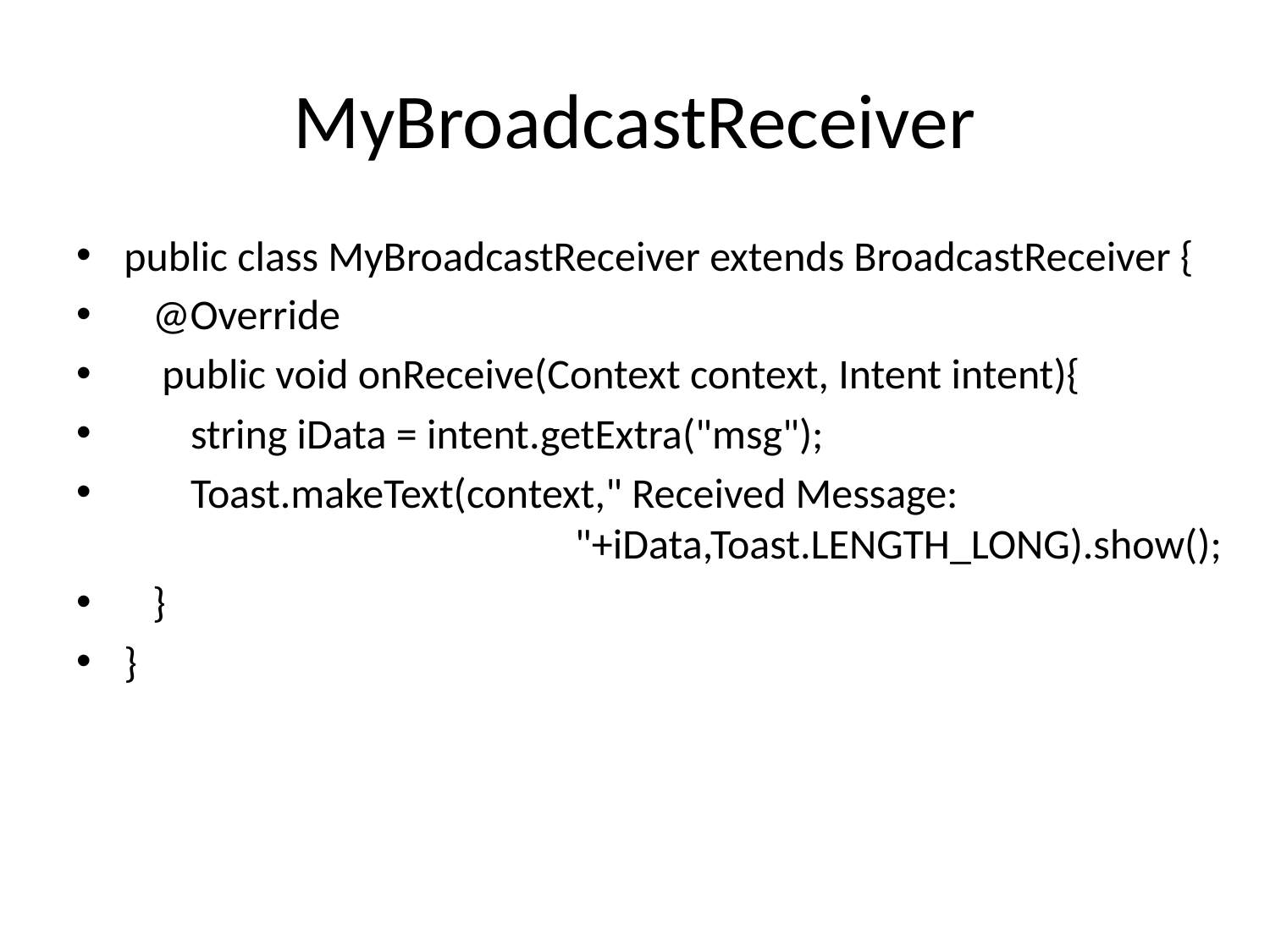

# MyBroadcastReceiver
public class MyBroadcastReceiver extends BroadcastReceiver {
   @Override
    public void onReceive(Context context, Intent intent){
       string iData = intent.getExtra("msg");
       Toast.makeText(context," Received Message: 			                                  "+iData,Toast.LENGTH_LONG).show();
   }
}